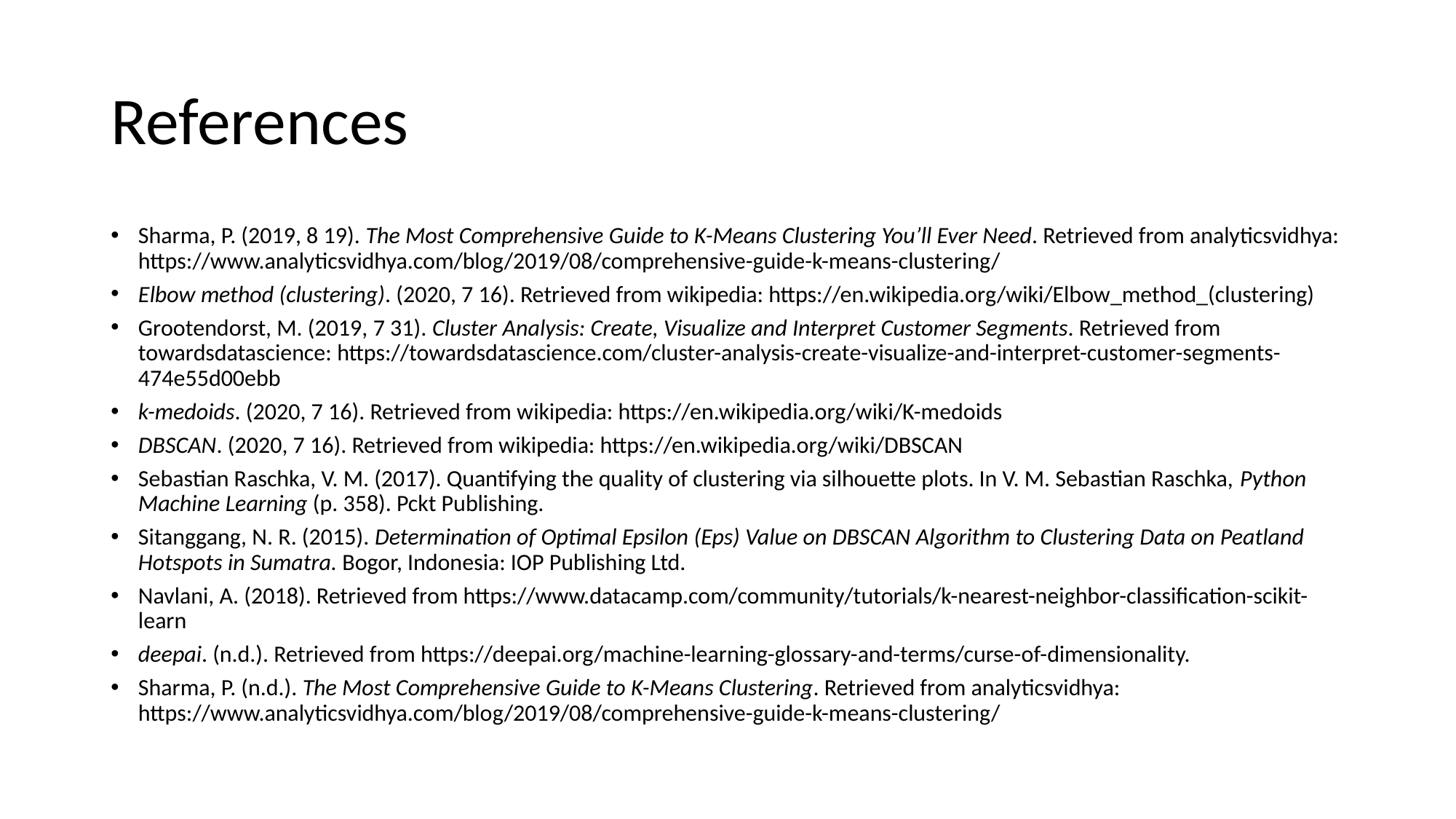

# References
Sharma, P. (2019, 8 19). The Most Comprehensive Guide to K-Means Clustering You’ll Ever Need. Retrieved from analyticsvidhya: https://www.analyticsvidhya.com/blog/2019/08/comprehensive-guide-k-means-clustering/
Elbow method (clustering). (2020, 7 16). Retrieved from wikipedia: https://en.wikipedia.org/wiki/Elbow_method_(clustering)
Grootendorst, M. (2019, 7 31). Cluster Analysis: Create, Visualize and Interpret Customer Segments. Retrieved from towardsdatascience: https://towardsdatascience.com/cluster-analysis-create-visualize-and-interpret-customer-segments-474e55d00ebb
k-medoids. (2020, 7 16). Retrieved from wikipedia: https://en.wikipedia.org/wiki/K-medoids
DBSCAN. (2020, 7 16). Retrieved from wikipedia: https://en.wikipedia.org/wiki/DBSCAN
Sebastian Raschka, V. M. (2017). Quantifying the quality of clustering via silhouette plots. In V. M. Sebastian Raschka, Python Machine Learning (p. 358). Pckt Publishing.
Sitanggang, N. R. (2015). Determination of Optimal Epsilon (Eps) Value on DBSCAN Algorithm to Clustering Data on Peatland Hotspots in Sumatra. Bogor, Indonesia: IOP Publishing Ltd.
Navlani, A. (2018). Retrieved from https://www.datacamp.com/community/tutorials/k-nearest-neighbor-classification-scikit-learn
deepai. (n.d.). Retrieved from https://deepai.org/machine-learning-glossary-and-terms/curse-of-dimensionality.
Sharma, P. (n.d.). The Most Comprehensive Guide to K-Means Clustering. Retrieved from analyticsvidhya: https://www.analyticsvidhya.com/blog/2019/08/comprehensive-guide-k-means-clustering/